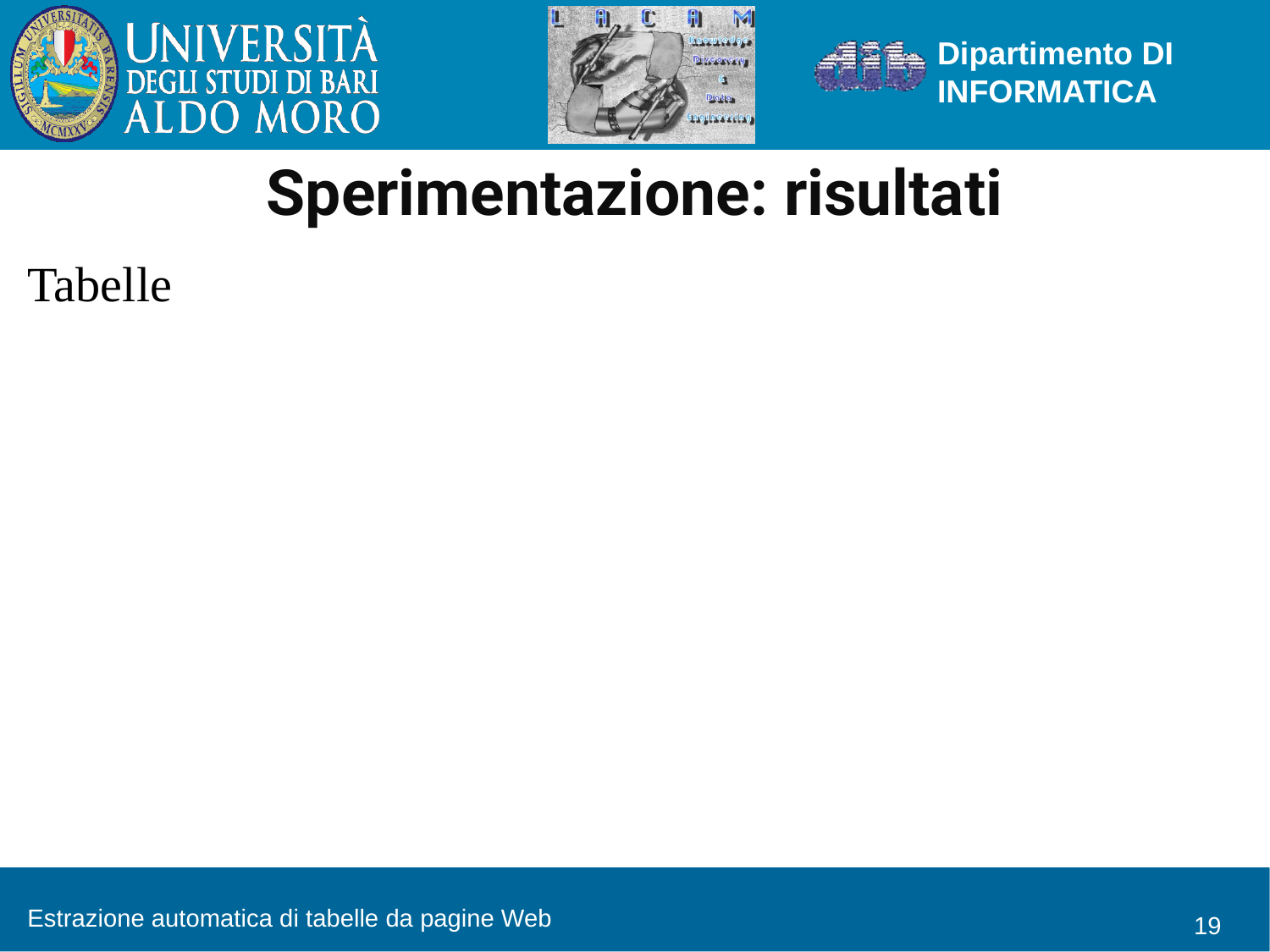

Sperimentazione: risultati

Tabelle
Estrazione automatica di tabelle da pagine Web
19